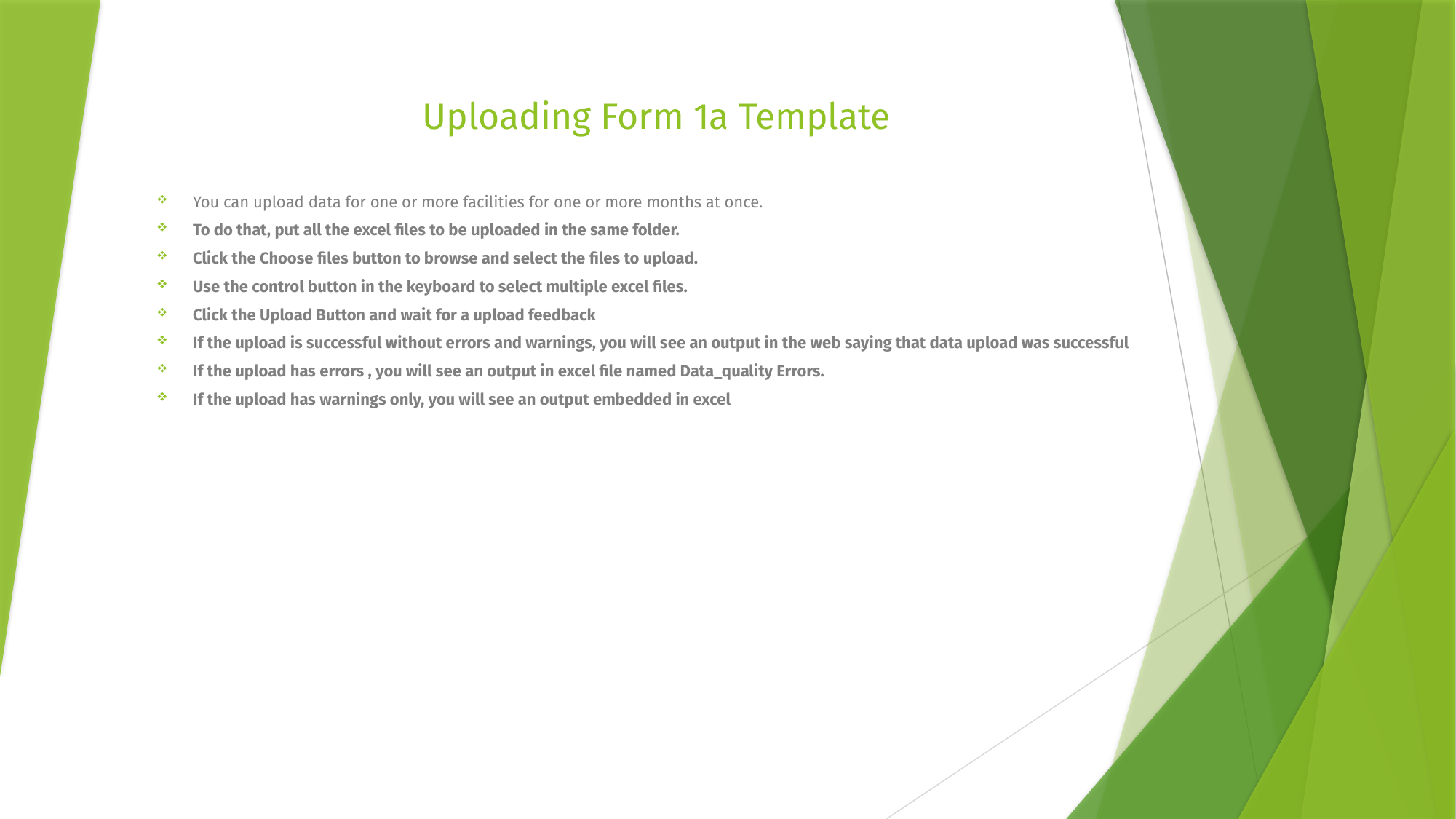

# Uploading Form 1a Template

You can upload data for one or more facilities for one or more months at once.
To do that, put all the excel files to be uploaded in the same folder.
Click the Choose files button to browse and select the files to upload.
Use the control button in the keyboard to select multiple excel files.
Click the Upload Button and wait for a upload feedback
If the upload is successful without errors and warnings, you will see an output in the web saying that data upload was successful
If the upload has errors , you will see an output in excel file named Data_quality Errors.
If the upload has warnings only, you will see an output embedded in excel